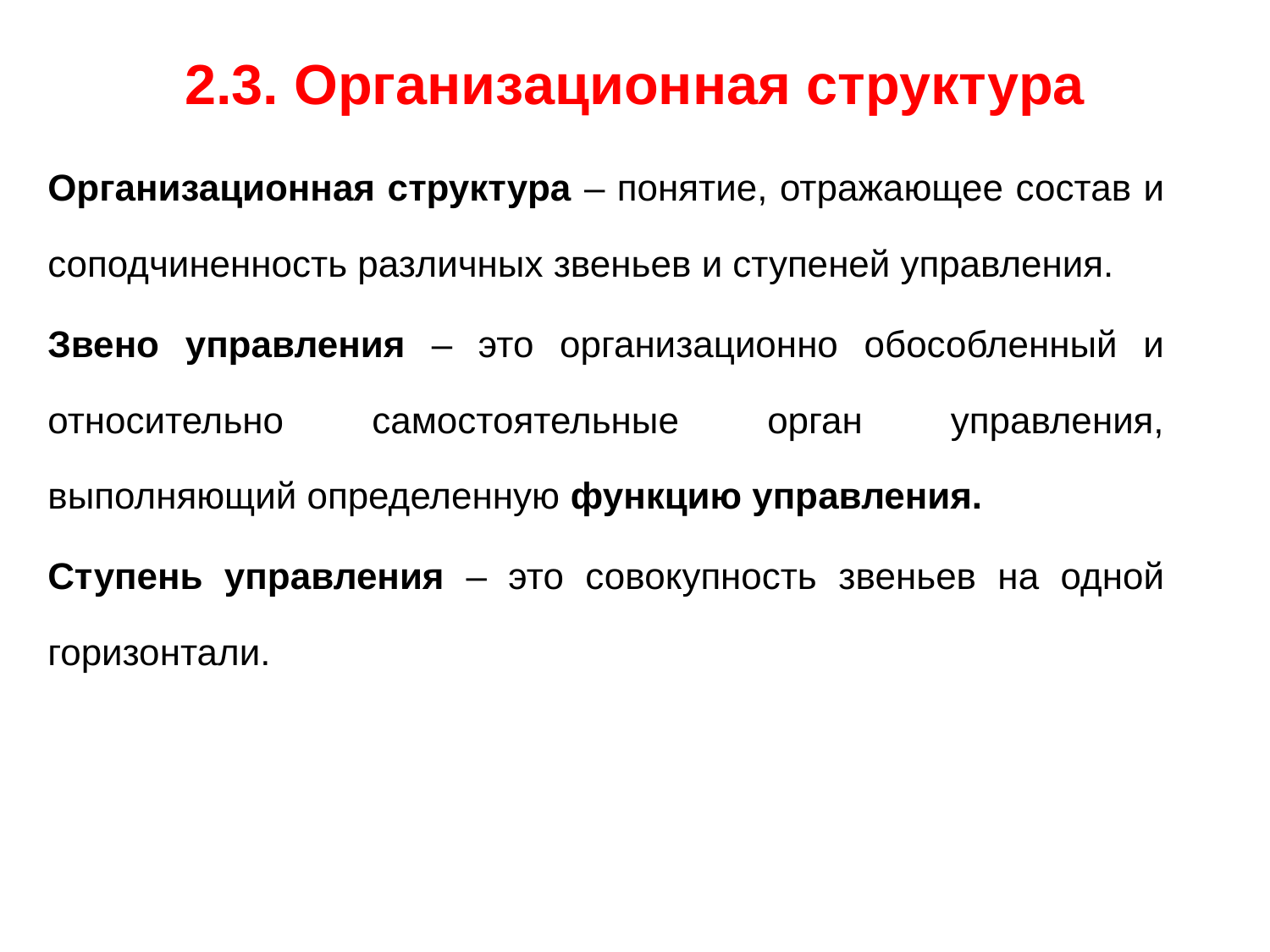

# 2.3. Организационная структура
Организационная структура – понятие, отражающее состав и соподчиненность различных звеньев и ступеней управления.
Звено управления – это организационно обособленный и относительно самостоятельные орган управления, выполняющий определенную функцию управления.
Ступень управления – это совокупность звеньев на одной горизонтали.